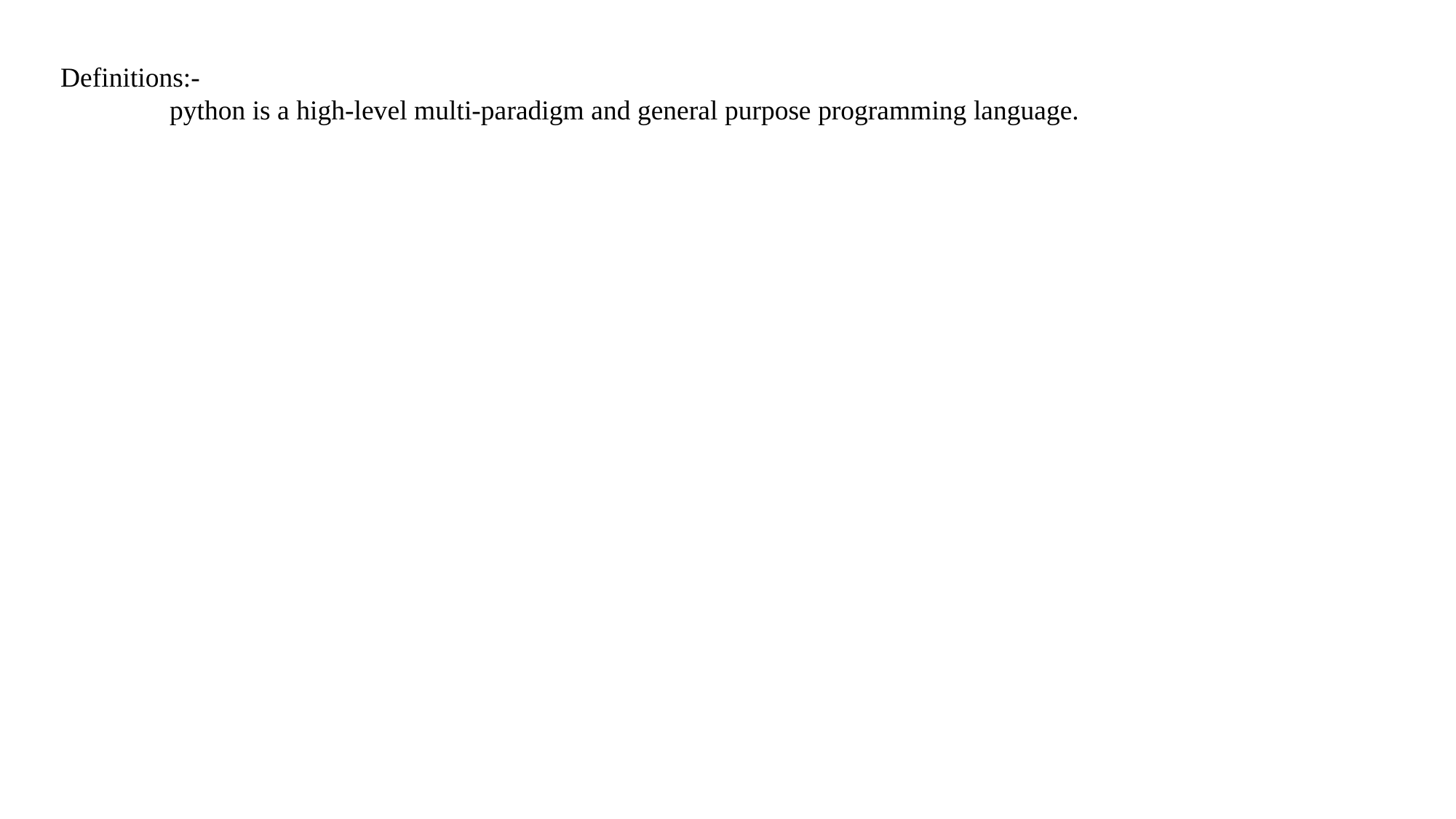

Definitions:-
	python is a high-level multi-paradigm and general purpose programming language.